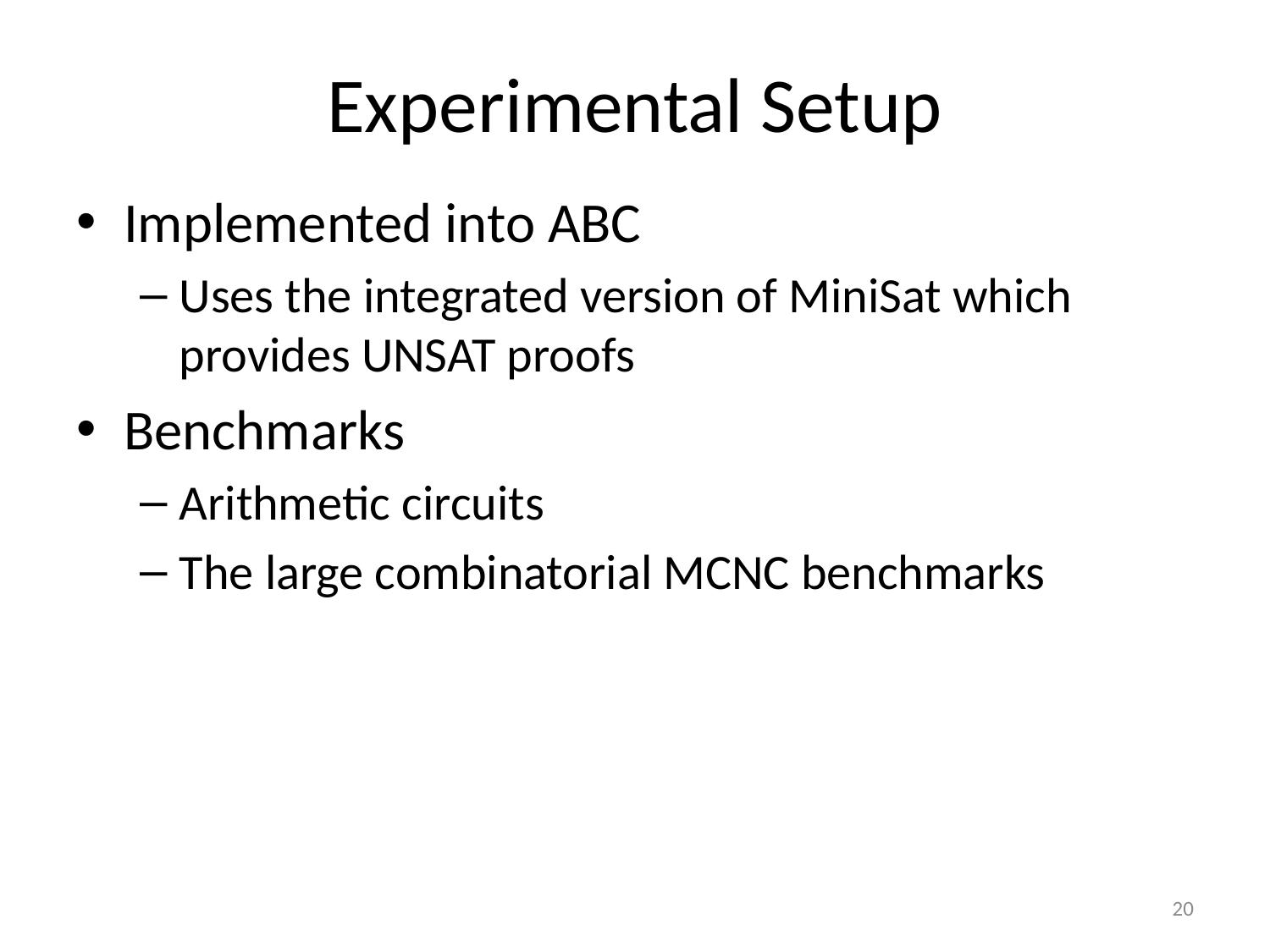

# Experimental Setup
Implemented into ABC
Uses the integrated version of MiniSat which provides UNSAT proofs
Benchmarks
Arithmetic circuits
The large combinatorial MCNC benchmarks
20